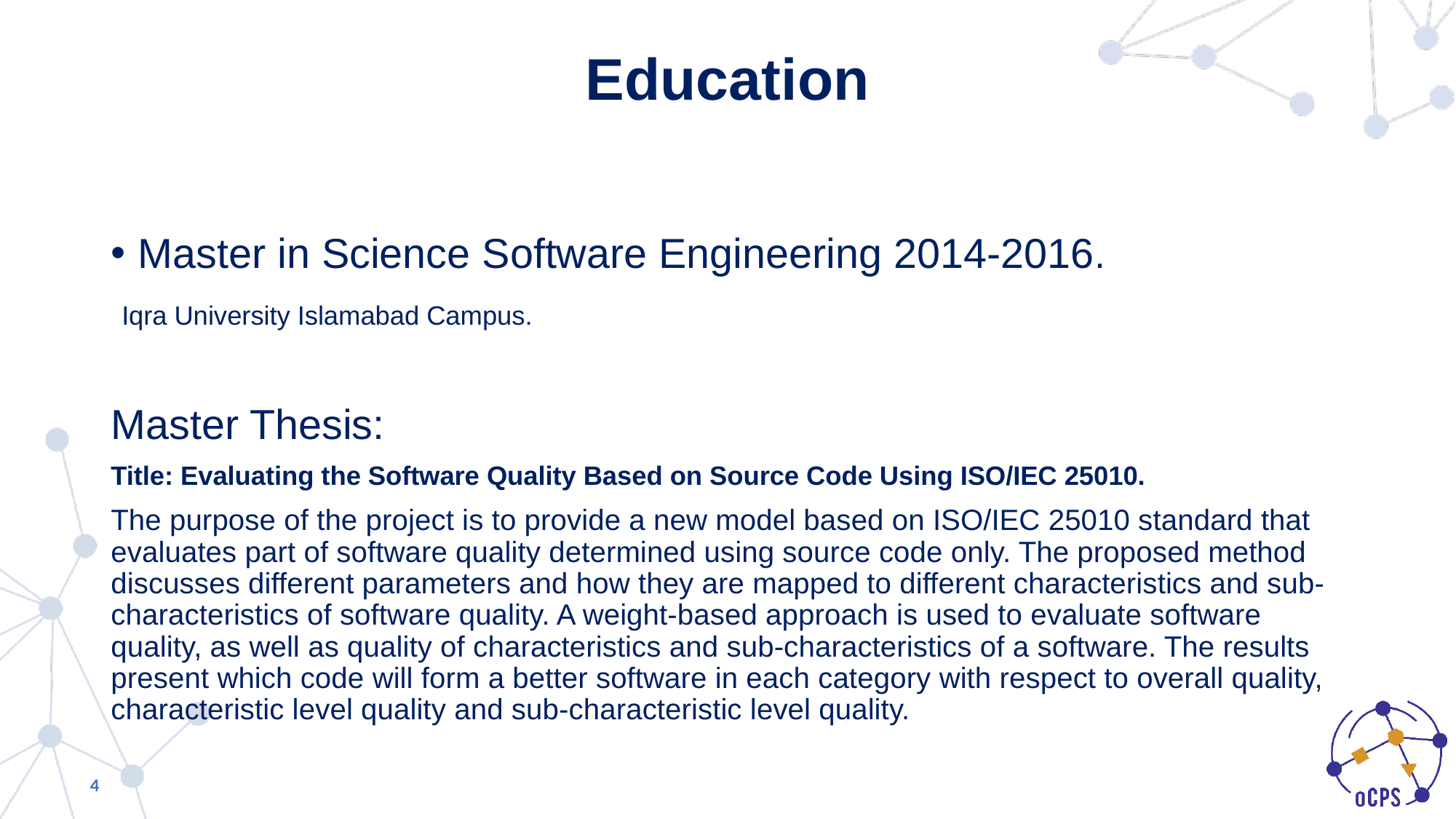

# Education

Master in Science Software Engineering 2014-2016.
 Iqra University Islamabad Campus.

Master Thesis:
Title: Evaluating the Software Quality Based on Source Code Using ISO/IEC 25010.
The purpose of the project is to provide a new model based on ISO/IEC 25010 standard that evaluates part of software quality determined using source code only. The proposed method discusses different parameters and how they are mapped to different characteristics and sub-characteristics of software quality. A weight-based approach is used to evaluate software quality, as well as quality of characteristics and sub-characteristics of a software. The results present which code will form a better software in each category with respect to overall quality, characteristic level quality and sub-characteristic level quality.

4